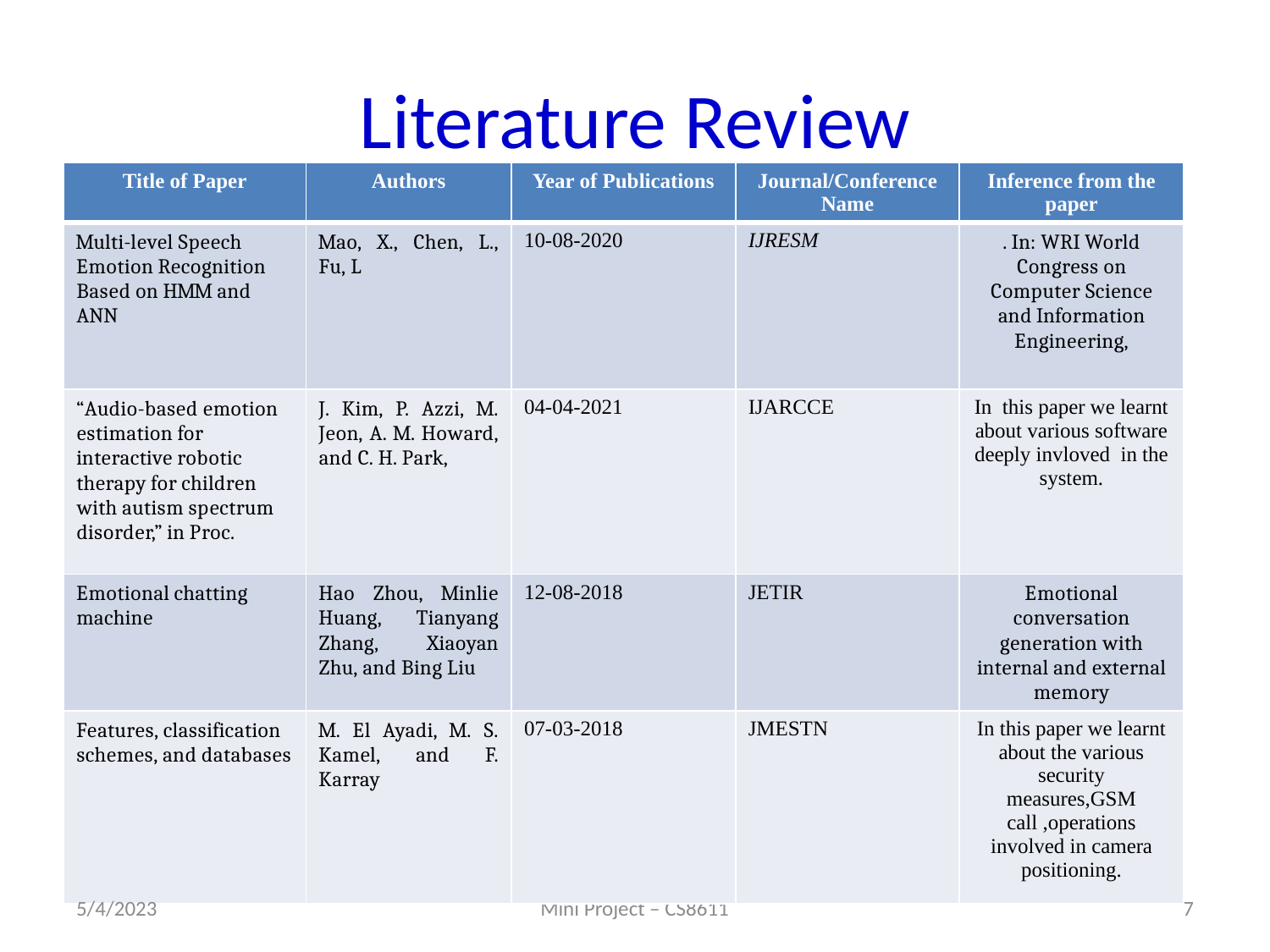

# Literature Review
| Title of Paper | Authors | Year of Publications | Journal/Conference Name | Inference from the paper |
| --- | --- | --- | --- | --- |
| Multi-level Speech Emotion Recognition Based on HMM and ANN | Mao, X., Chen, L., Fu, L | 10-08-2020 | IJRESM | . In: WRI World Congress on Computer Science and Information Engineering, |
| “Audio-based emotion estimation for interactive robotic therapy for children with autism spectrum disorder,” in Proc. | J. Kim, P. Azzi, M. Jeon, A. M. Howard, and C. H. Park, | 04-04-2021 | IJARCCE | In this paper we learnt about various software deeply invloved in the system. |
| Emotional chatting machine | Hao Zhou, Minlie Huang, Tianyang Zhang, Xiaoyan Zhu, and Bing Liu | 12-08-2018 | JETIR | Emotional conversation generation with internal and external memory |
| Features, classification schemes, and databases | M. El Ayadi, M. S. Kamel, and F. Karray | 07-03-2018 | JMESTN | In this paper we learnt about the various security measures,GSM call ,operations involved in camera positioning. |
5/4/2023
Mini Project – CS8611
7